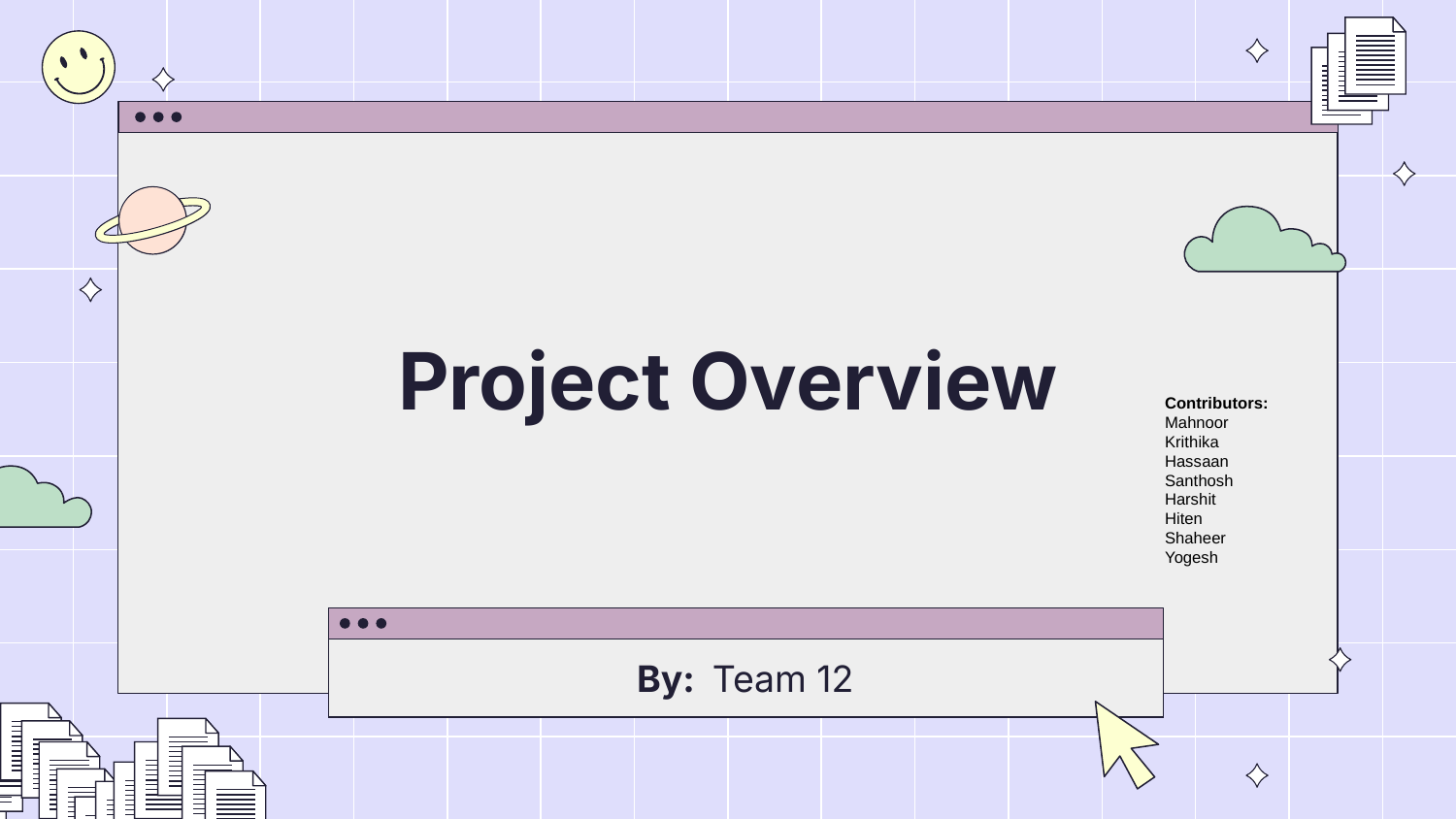

# Project Overview

Contributors:
Mahnoor
Krithika
Hassaan
Santhosh
Harshit
Hiten
Shaheer
Yogesh

By:  Team 12